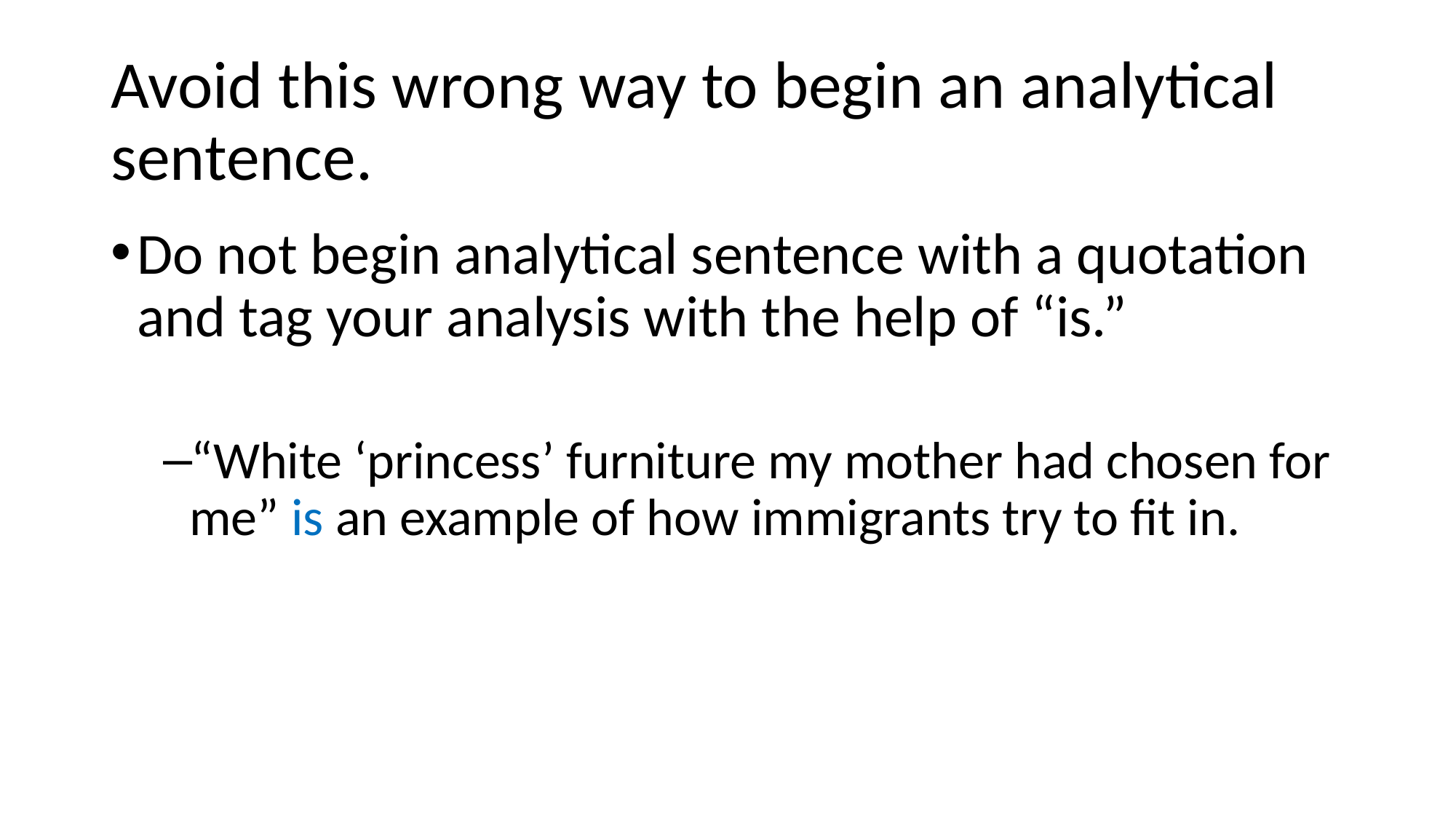

# Avoid this wrong way to begin an analytical sentence.
Do not begin analytical sentence with a quotation and tag your analysis with the help of “is.”

“White ‘princess’ furniture my mother had chosen for me” is an example of how immigrants try to fit in.